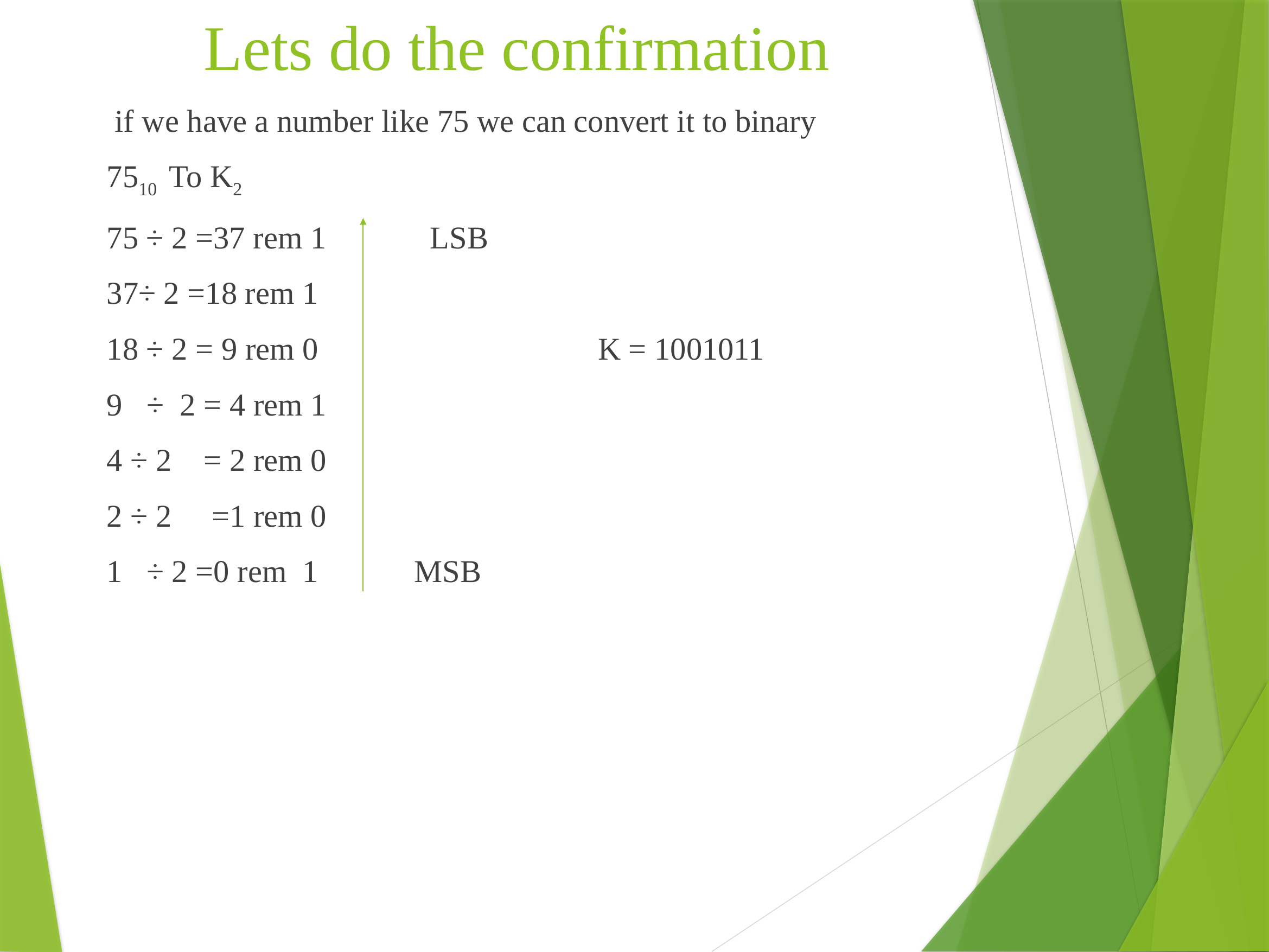

# Lets do the confirmation
 if we have a number like 75 we can convert it to binary
7510  To K2
75 ÷ 2 =37 rem 1             LSB
37÷ 2 =18 rem 1
18 ÷ 2 = 9 rem 0                                   K = 1001011
9   ÷  2 = 4 rem 1
4 ÷ 2    = 2 rem 0
2 ÷ 2     =1 rem 0
1   ÷ 2 =0 rem  1            MSB